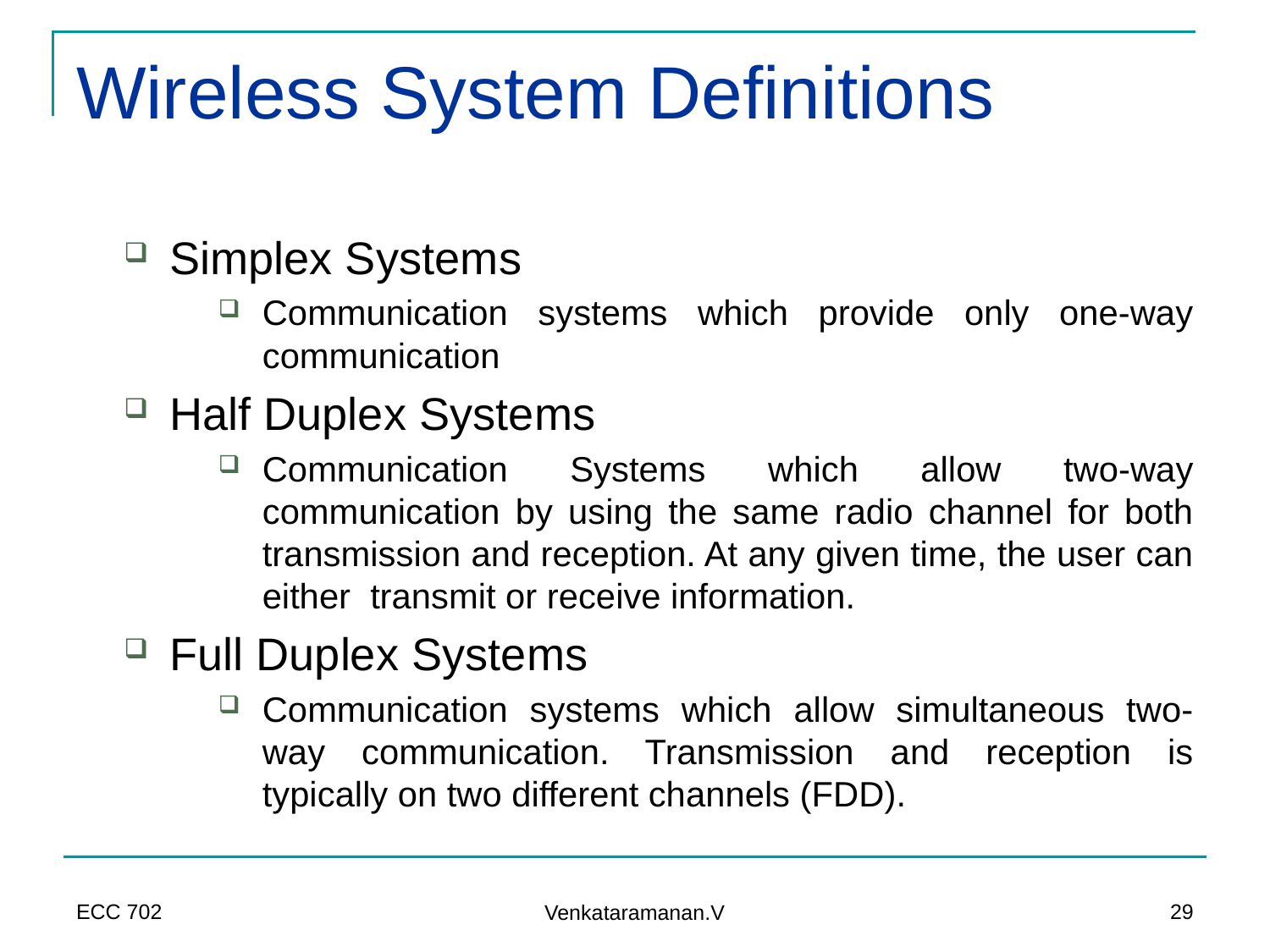

# Wireless System Definitions
Simplex Systems
Communication systems which provide only one-way communication
Half Duplex Systems
Communication Systems which allow two-way communication by using the same radio channel for both transmission and reception. At any given time, the user can either  transmit or receive information.
Full Duplex Systems
Communication systems which allow simultaneous two-way communication. Transmission and reception is typically on two different channels (FDD).
ECC 702
29
Venkataramanan.V